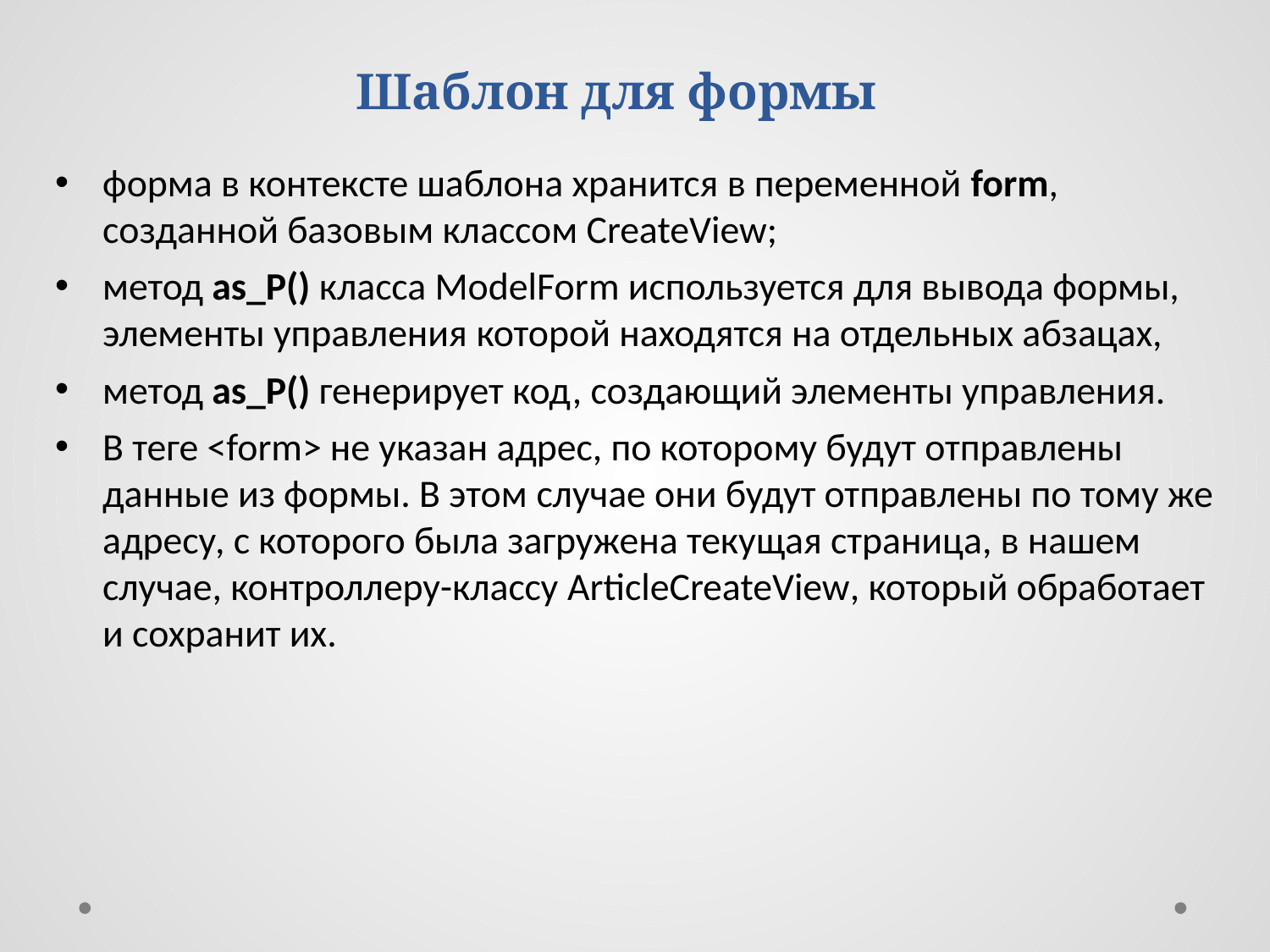

Шаблон для формы
форма в контексте шаблона хранится в переменной form, созданной базовым классом CreateView;
метод as_Р() класса ModelForm используется для вывода формы, элементы управления которой находятся на отдельных абзацах,
метод as_Р() генерирует код, создающий элементы управления.
В теге <form> не указан адрес, по которому будут отправлены данные из формы. В этом случае они будут отправлены по тому же адресу, с которого была загружена текущая страница, в нашем случае, контроллеру-классу ArticleCreateView, который обработает и сохранит их.